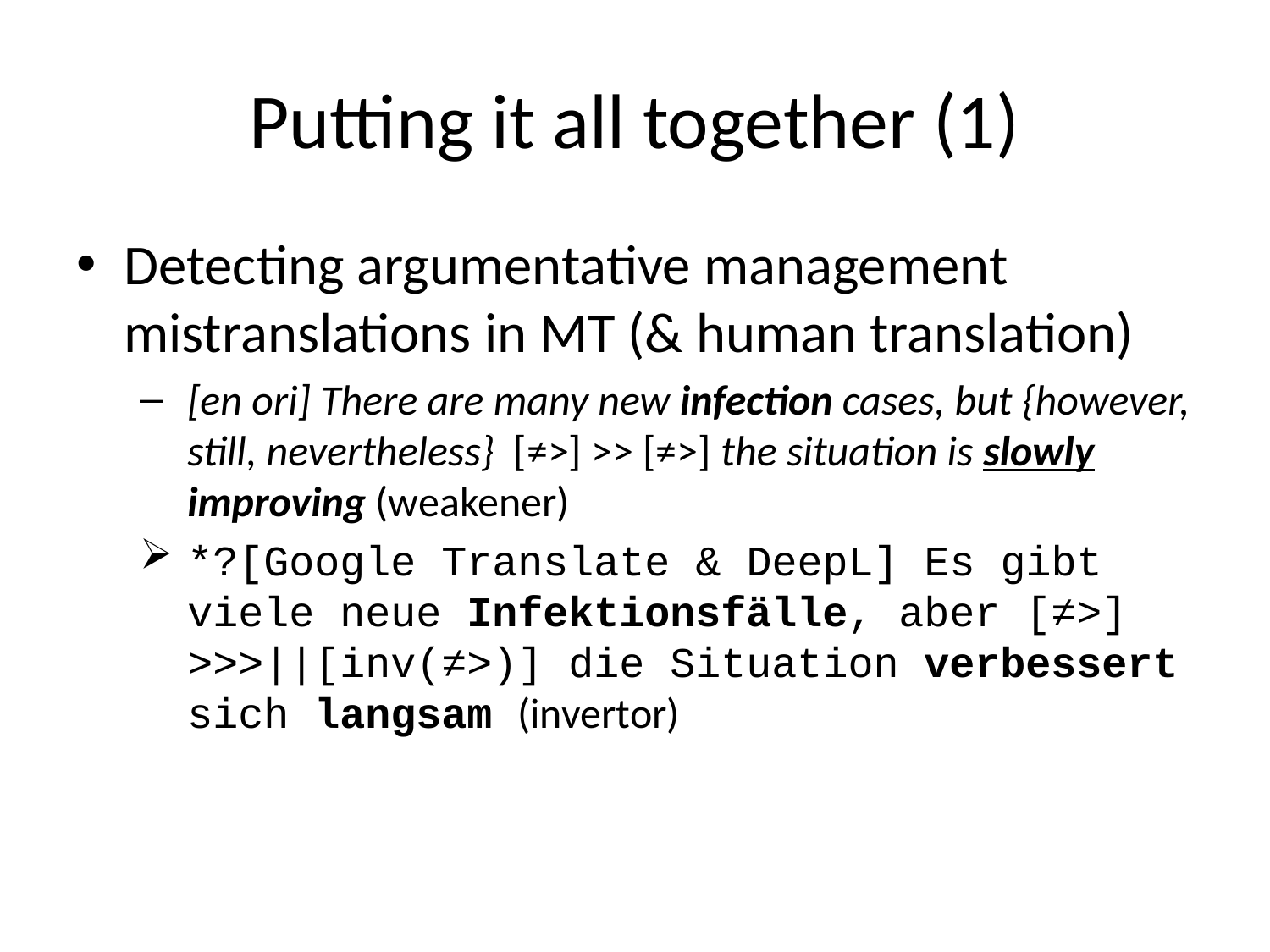

# Putting it all together (1)
Detecting argumentative management mistranslations in MT (& human translation)
[en ori] There are many new infection cases, but {however, still, nevertheless}  [≠>] >> [≠>] the situation is slowly improving (weakener)
*?[Google Translate & DeepL] Es gibt viele neue Infektionsfälle, aber [≠>] >>>||[inv(≠>)] die Situation verbessert sich langsam (invertor)